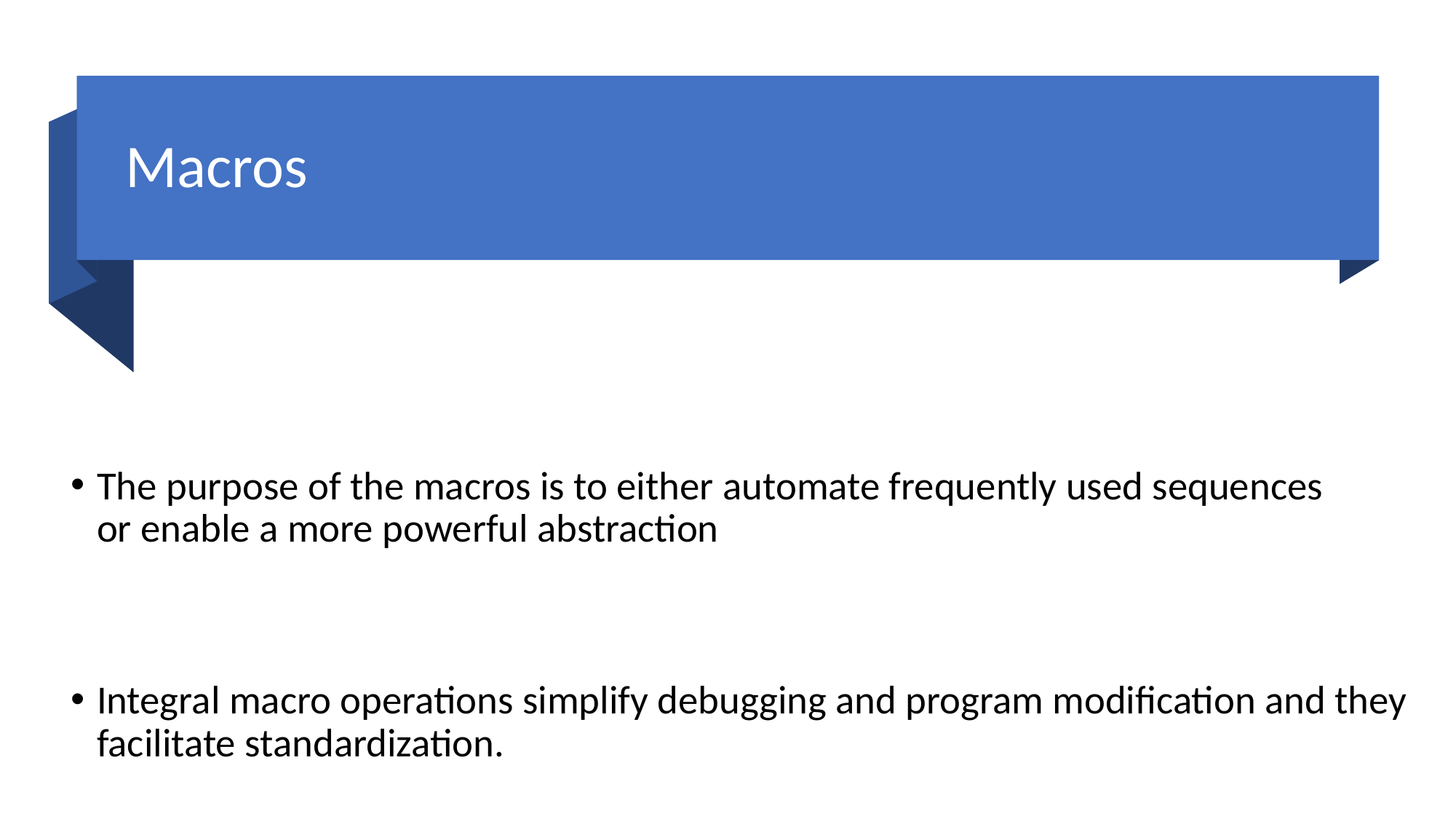

# Macros

The purpose of the macros is to either automate frequently used sequences or enable a more powerful abstraction

Integral macro operations simplify debugging and program modification and they facilitate standardization.

4